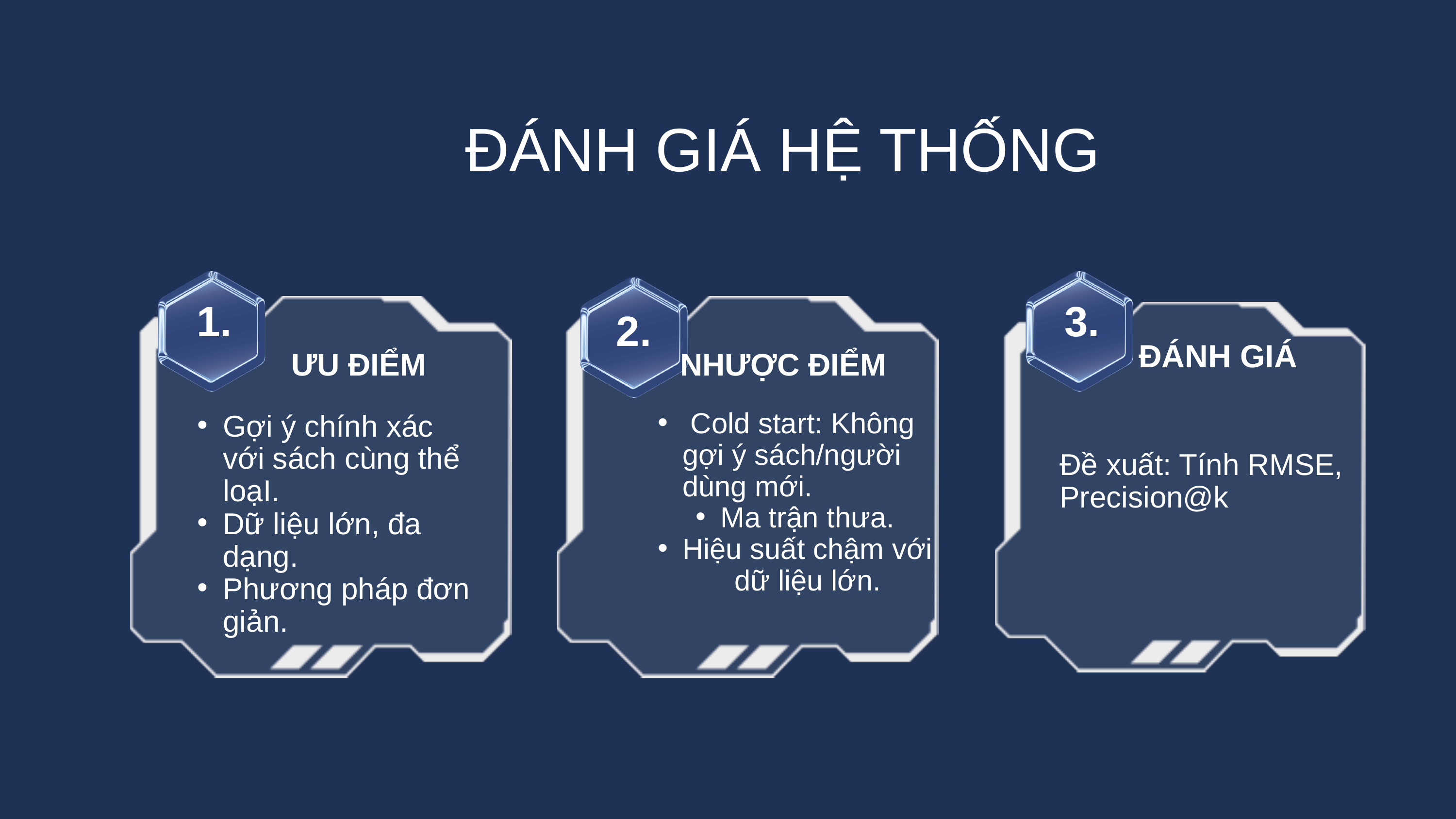

ĐÁNH GIÁ HỆ THỐNG

1.
3.

2.
ĐÁNH GIÁ
ƯU ĐIỂM
NHƯỢC ĐIỂM
 Cold start: Không gợi ý sách/người dùng mới.
Ma trận thưa.
Hiệu suất chậm với dữ liệu lớn.

Gợi ý chính xác với sách cùng thể loạI.
Dữ liệu lớn, đa dạng.
Phương pháp đơn giản.
Đề xuất: Tính RMSE, Precision@k